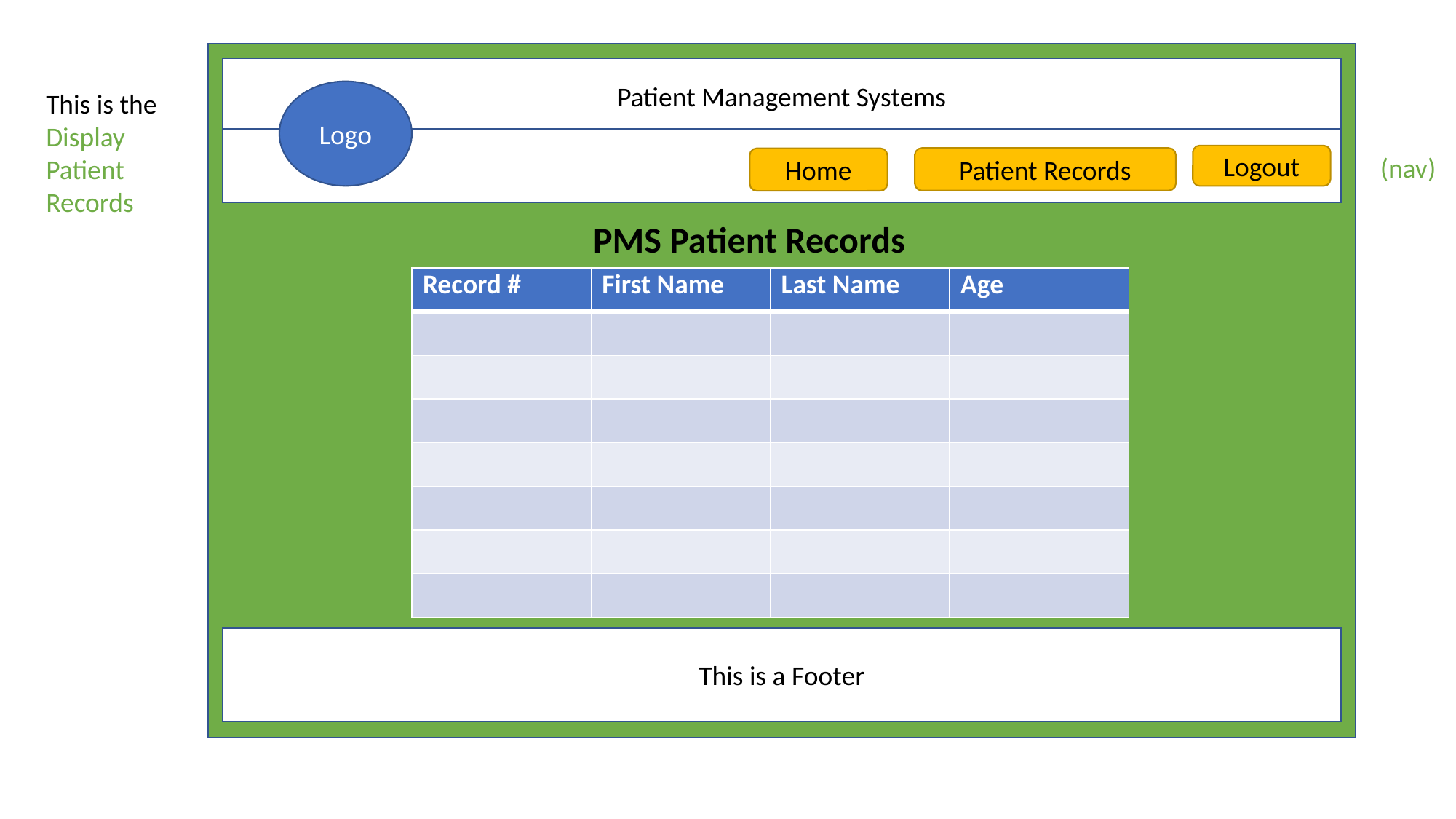

Patient Management Systems
This is the
Display Patient Records
Logo

Logout
(nav)
Patient Records
Home
PMS Patient Records
| Record # | First Name | Last Name | Age |
| --- | --- | --- | --- |
|  |  |  |  |
|  |  |  |  |
|  |  |  |  |
|  |  |  |  |
|  |  |  |  |
|  |  |  |  |
|  |  |  |  |
This is a Footer